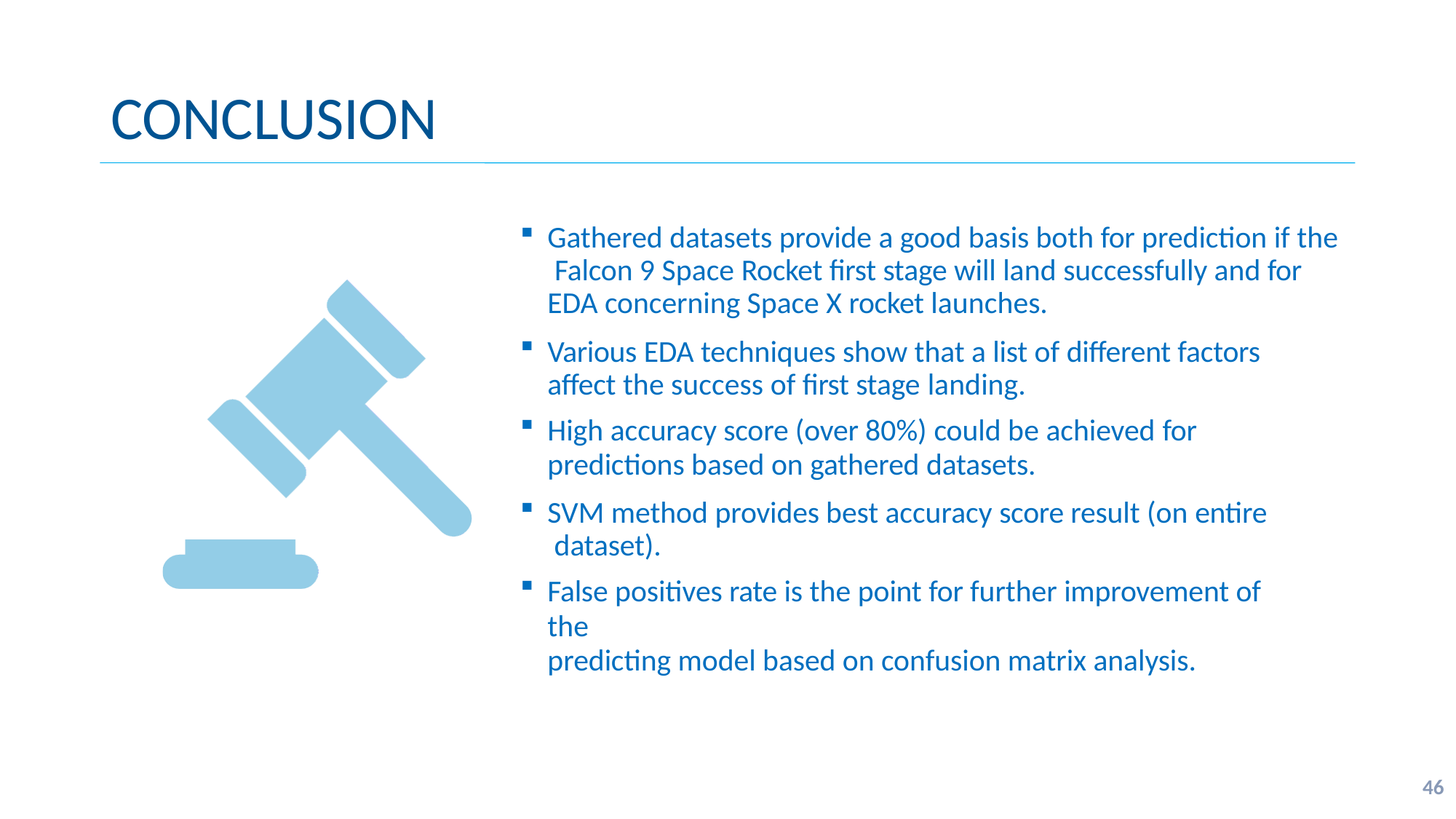

# CONCLUSION

Gathered datasets provide a good basis both for prediction if the  Falcon 9 Space Rocket first stage will land successfully and for  EDA concerning Space X rocket launches.
Various EDA techniques show that a list of different factors  affect the success of first stage landing.
High accuracy score (over 80%) could be achieved for
predictions based on gathered datasets.
SVM method provides best accuracy score result (on entire  dataset).
False positives rate is the point for further improvement of the
predicting model based on confusion matrix analysis.

46